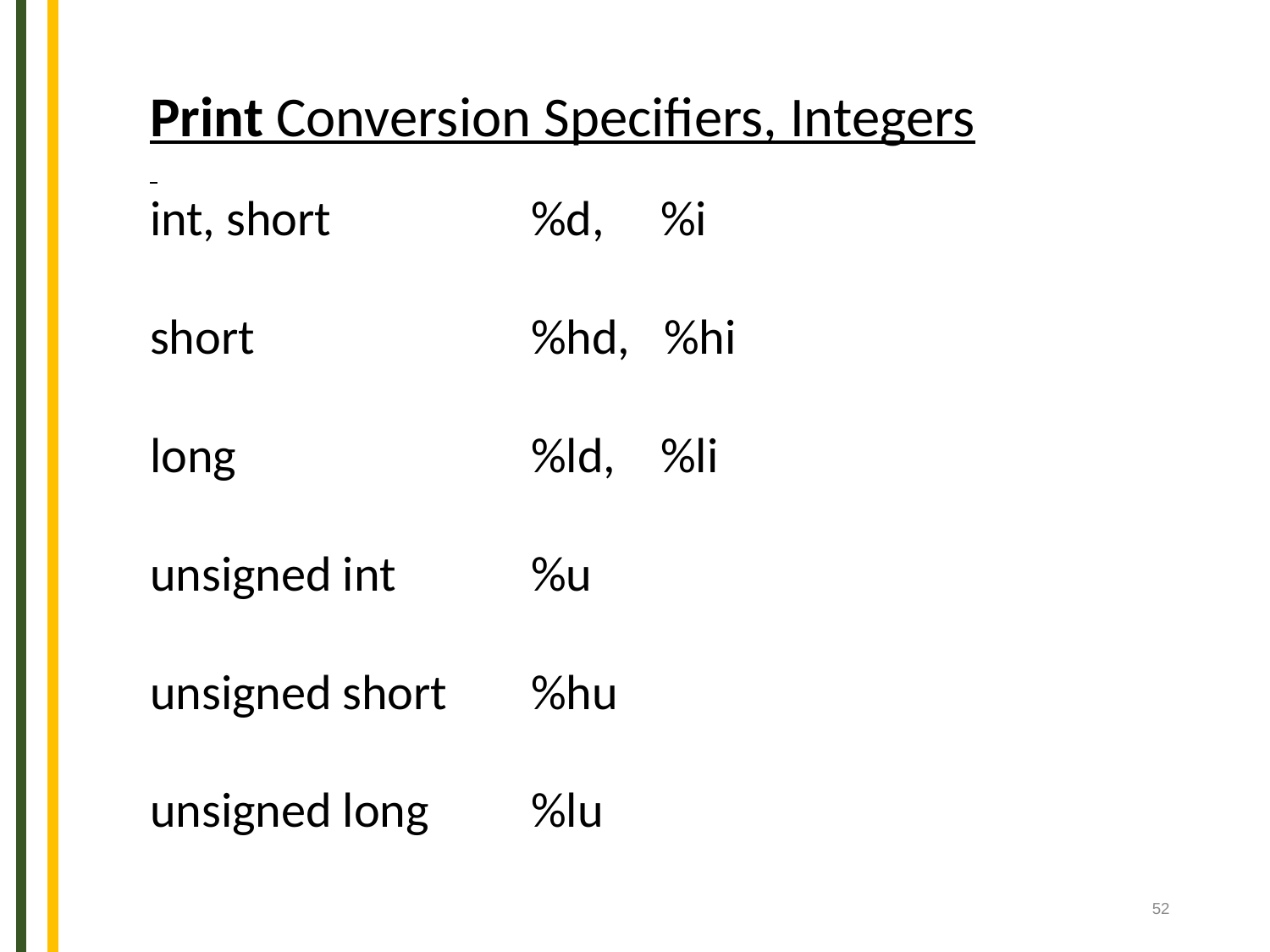

Print Conversion Specifiers, Integers

int, short		%d,     %i

short			%hd,   %hi

long			%ld,    %li

unsigned int		%u

unsigned short	%hu

unsigned long	%lu

52